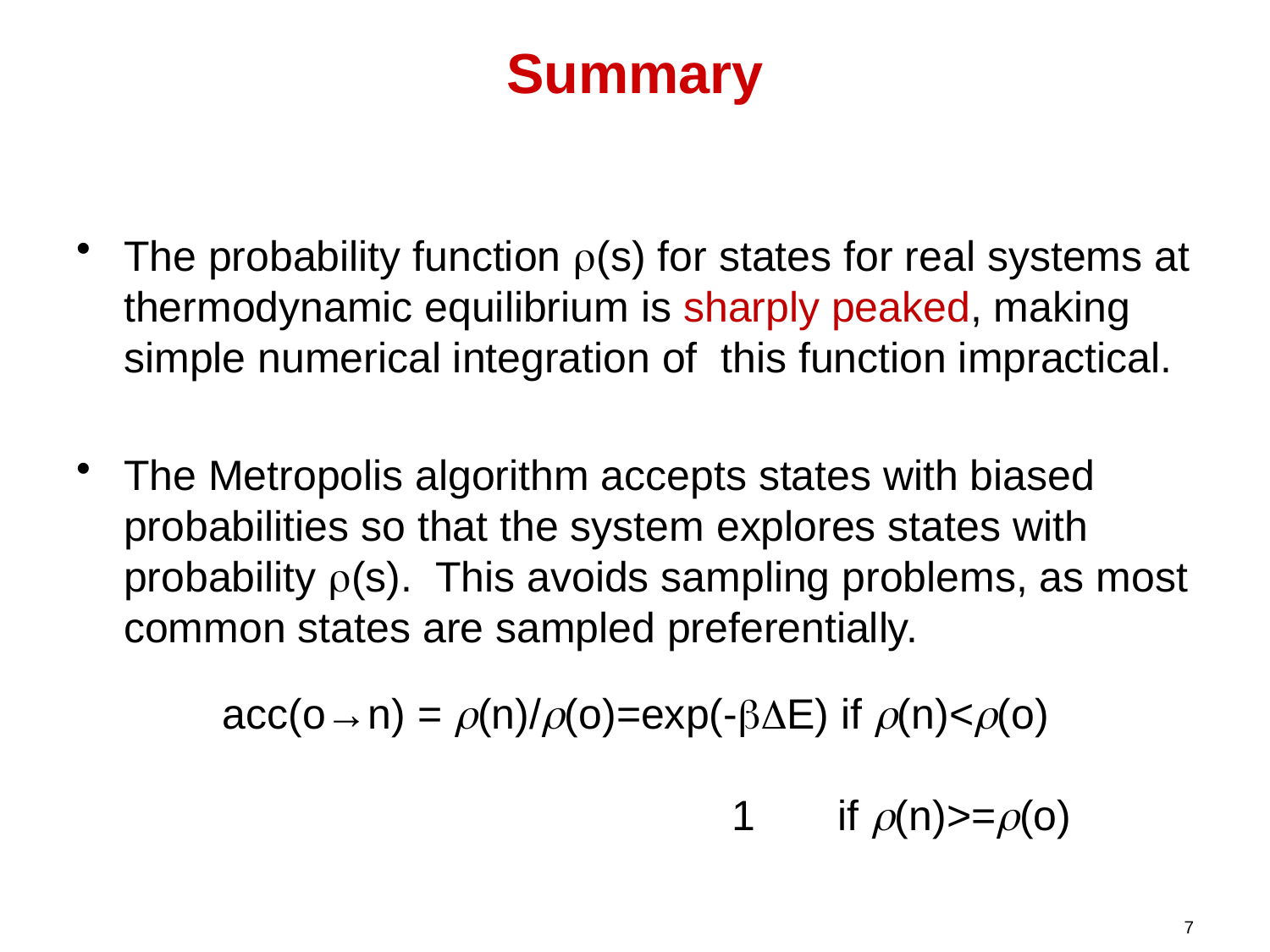

# Summary
The probability function ρ(s) for states for real systems at thermodynamic equilibrium is sharply peaked, making simple numerical integration of  this function impractical.

The Metropolis algorithm accepts states with biased probabilities so that the system explores states with probability ρ(s).  This avoids sampling problems, as most common states are sampled preferentially.

acc(o→n) = ρ(n)/ρ(o)=exp(-βΔE) if ρ(n)<ρ(o)

                                           1       if ρ(n)>=ρ(o)

7